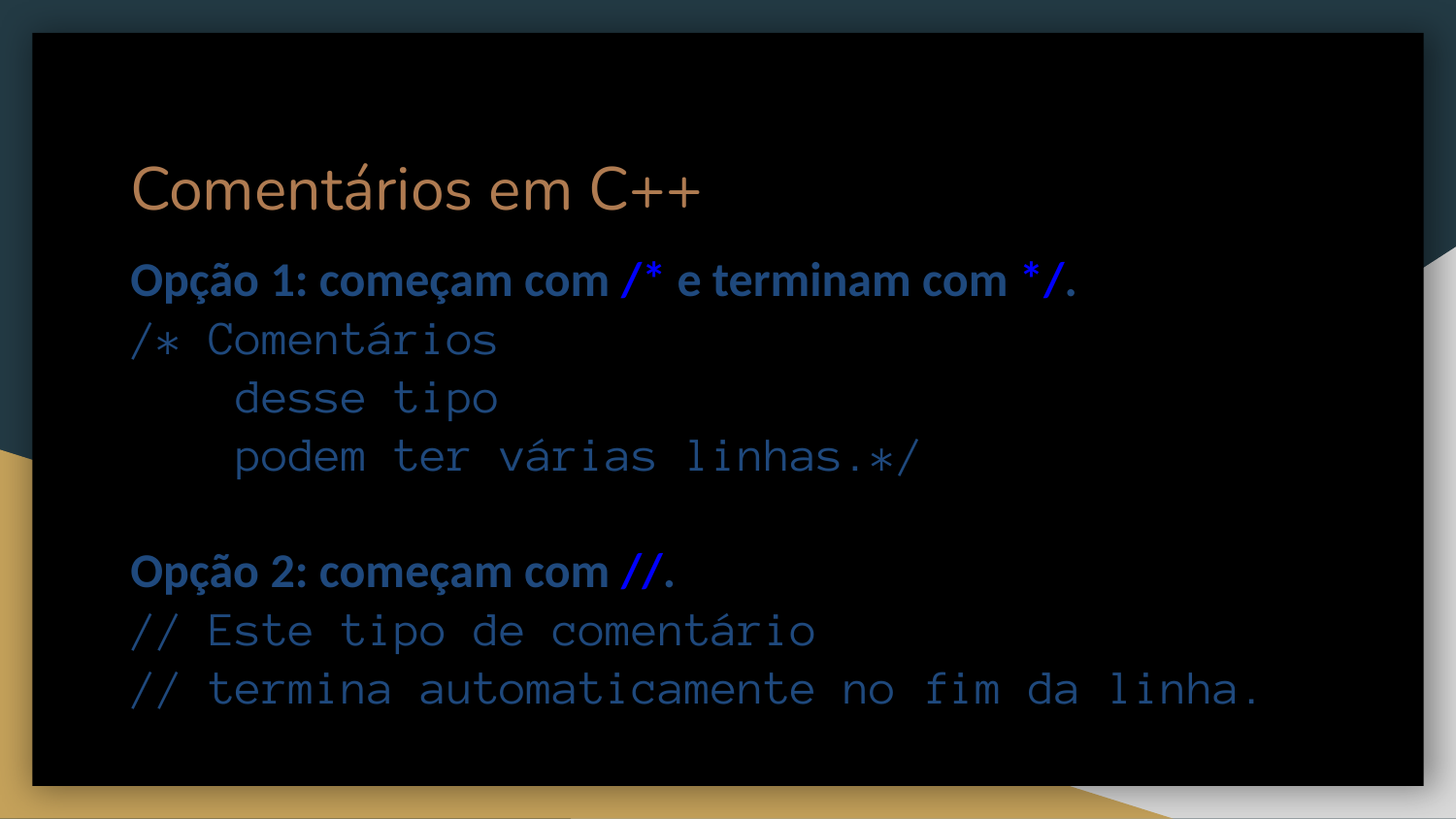

# Comentários em C++
Opção 1: começam com /* e terminam com */.
/* Comentários
    desse tipo
    podem ter várias linhas.*/

Opção 2: começam com //.
// Este tipo de comentário
// termina automaticamente no fim da linha.